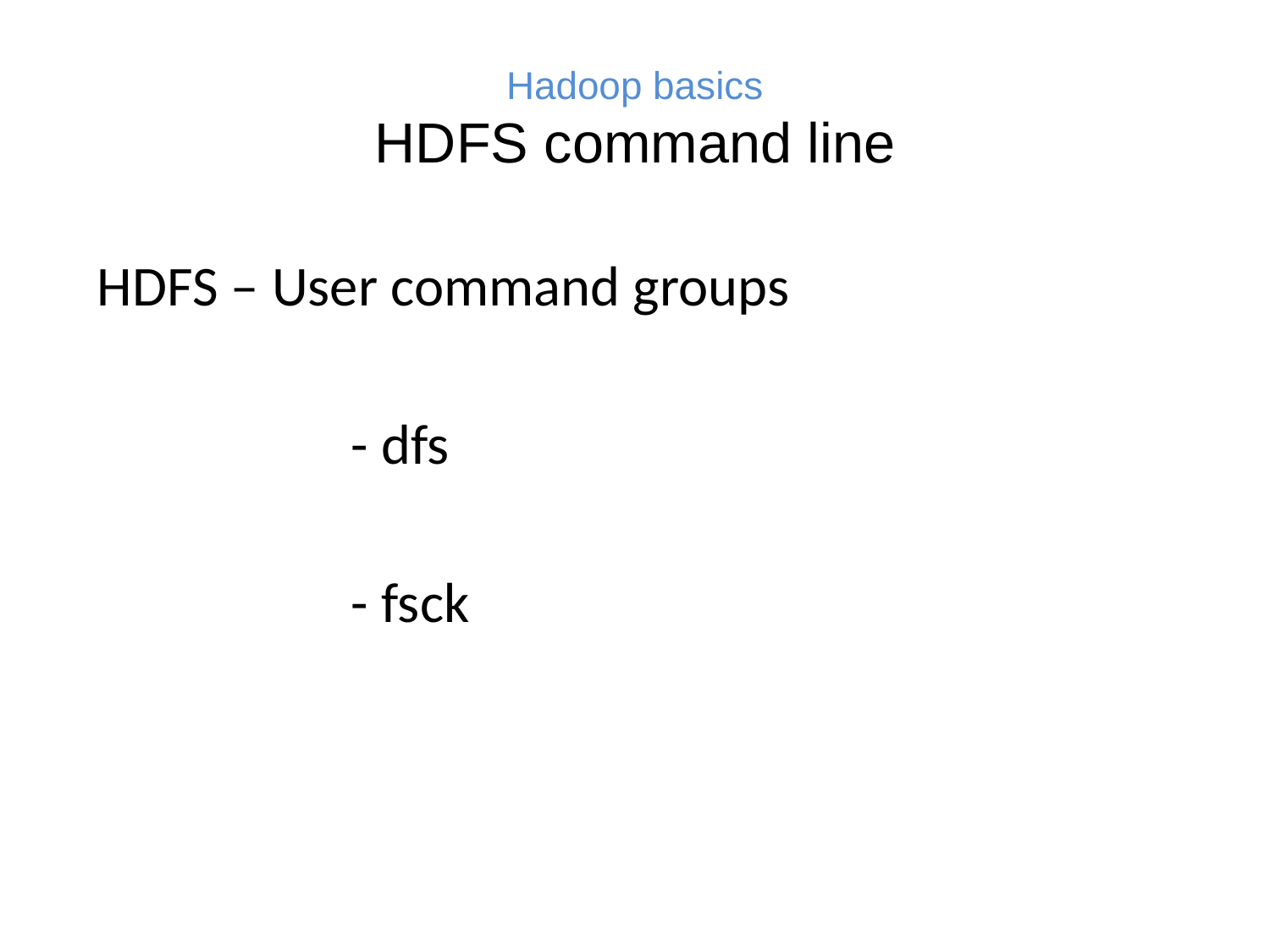

# Hadoop basics HDFS command line

HDFS – User command groups

		- dfs

		- fsck